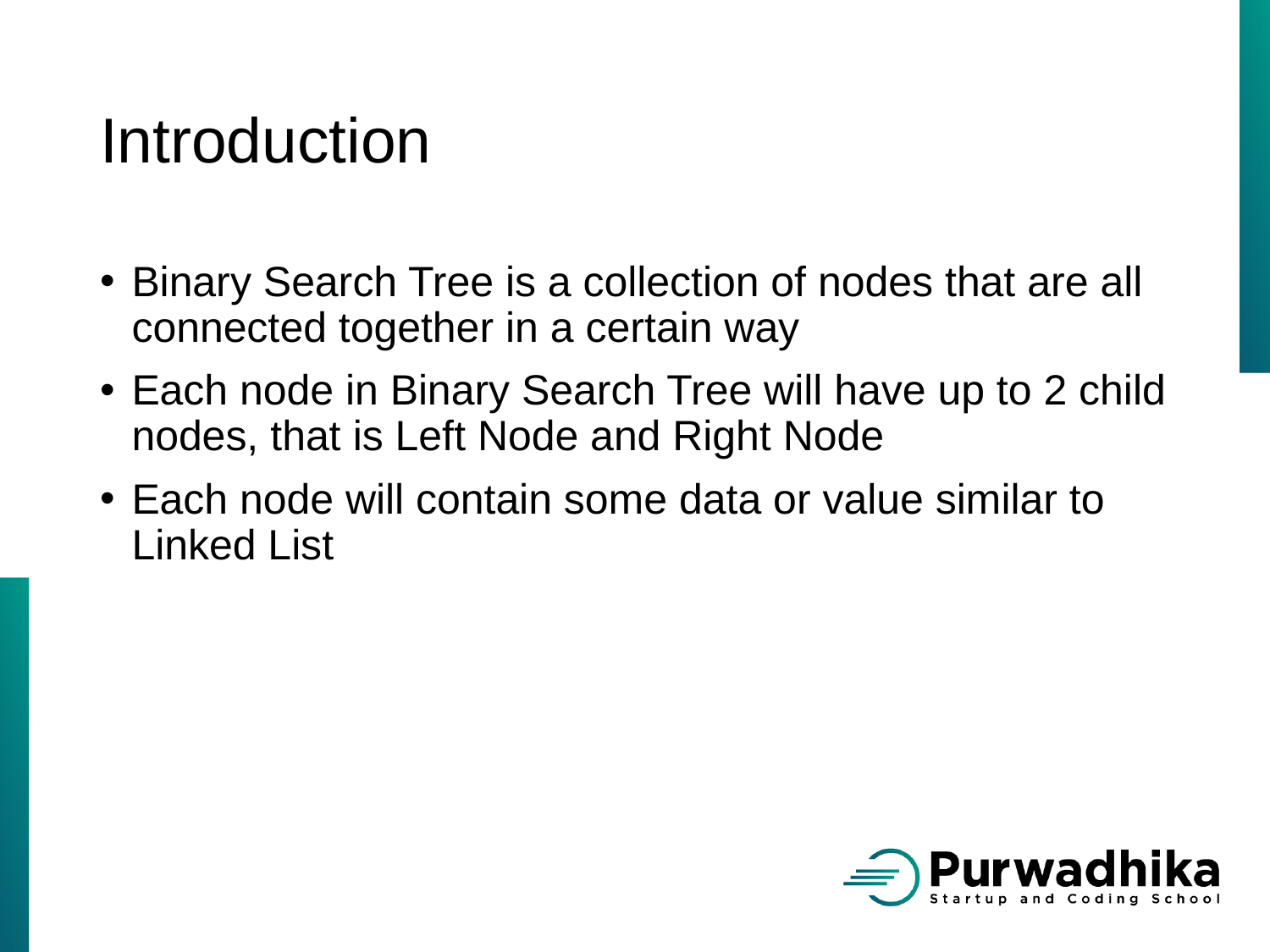

# Introduction
Binary Search Tree is a collection of nodes that are all connected together in a certain way
Each node in Binary Search Tree will have up to 2 child nodes, that is Left Node and Right Node
Each node will contain some data or value similar to Linked List